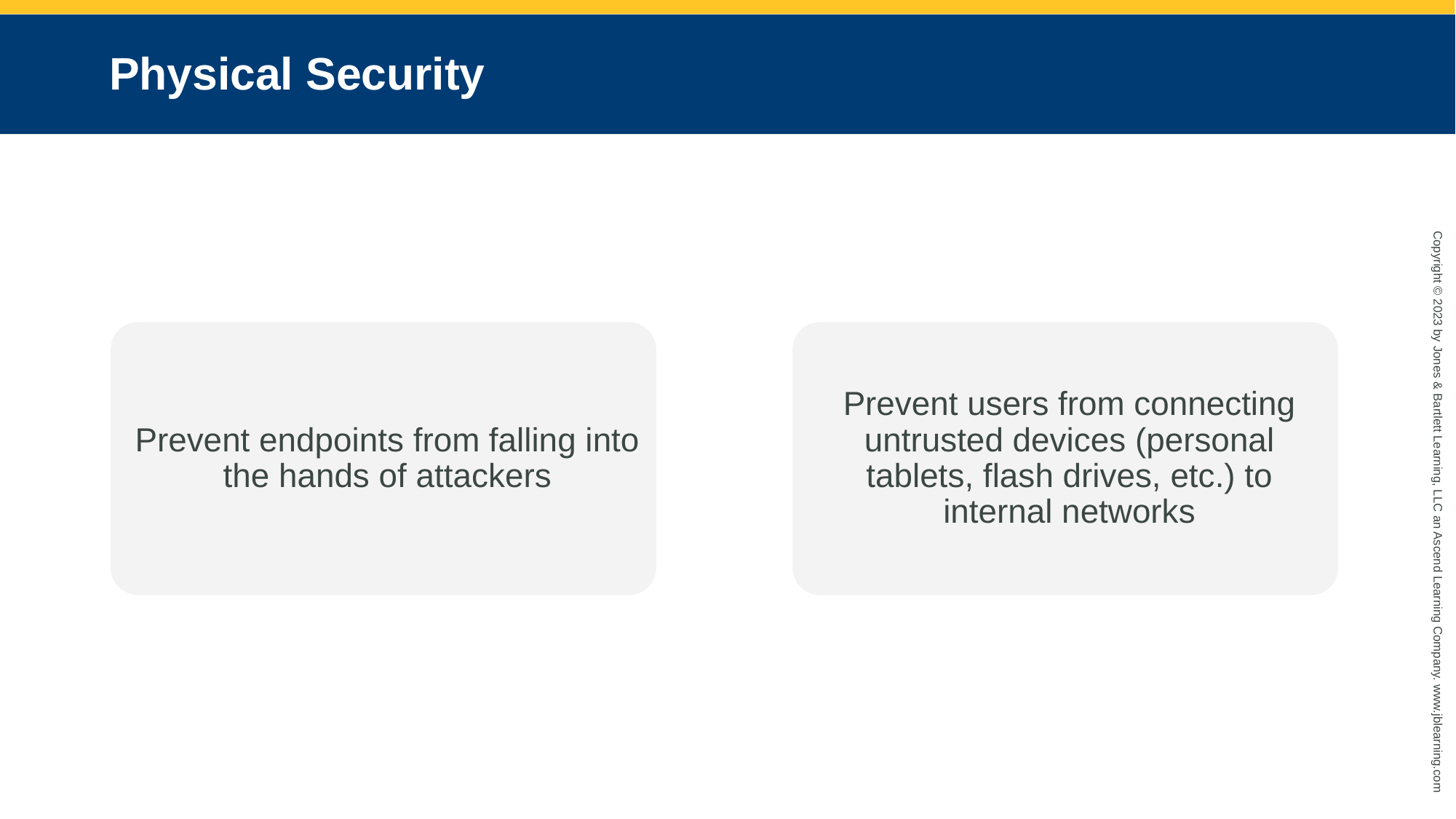

# Physical Security
Prevent endpoints from falling into the hands of attackers
Prevent users from connecting untrusted devices (personal tablets, flash drives, etc.) to internal networks